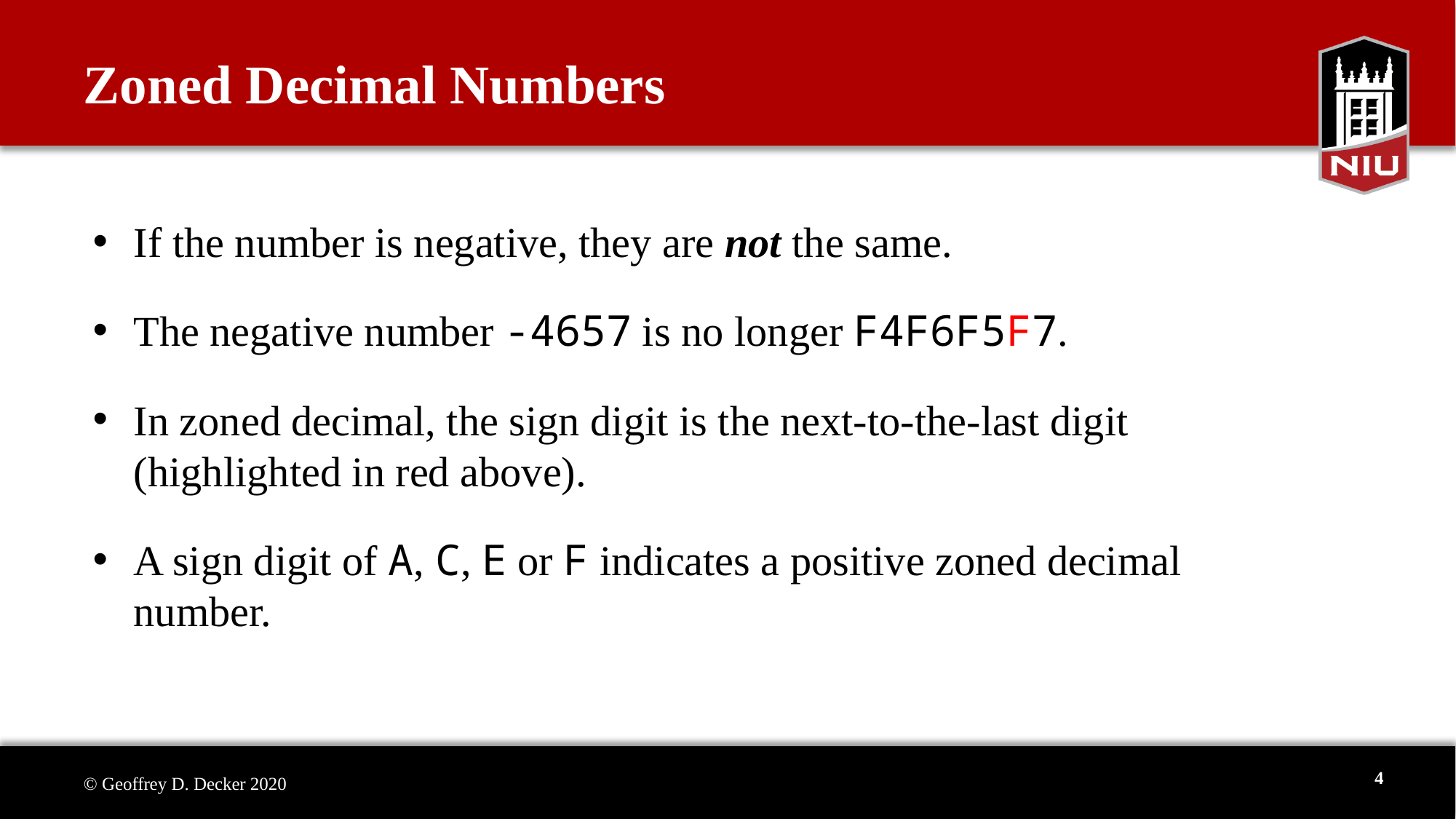

# Zoned Decimal Numbers
If the number is negative, they are not the same.

The negative number -4657 is no longer F4F6F5F7.

In zoned decimal, the sign digit is the next-to-the-last digit (highlighted in red above).

A sign digit of A, C, E or F indicates a positive zoned decimal number.
4
© Geoffrey D. Decker 2020